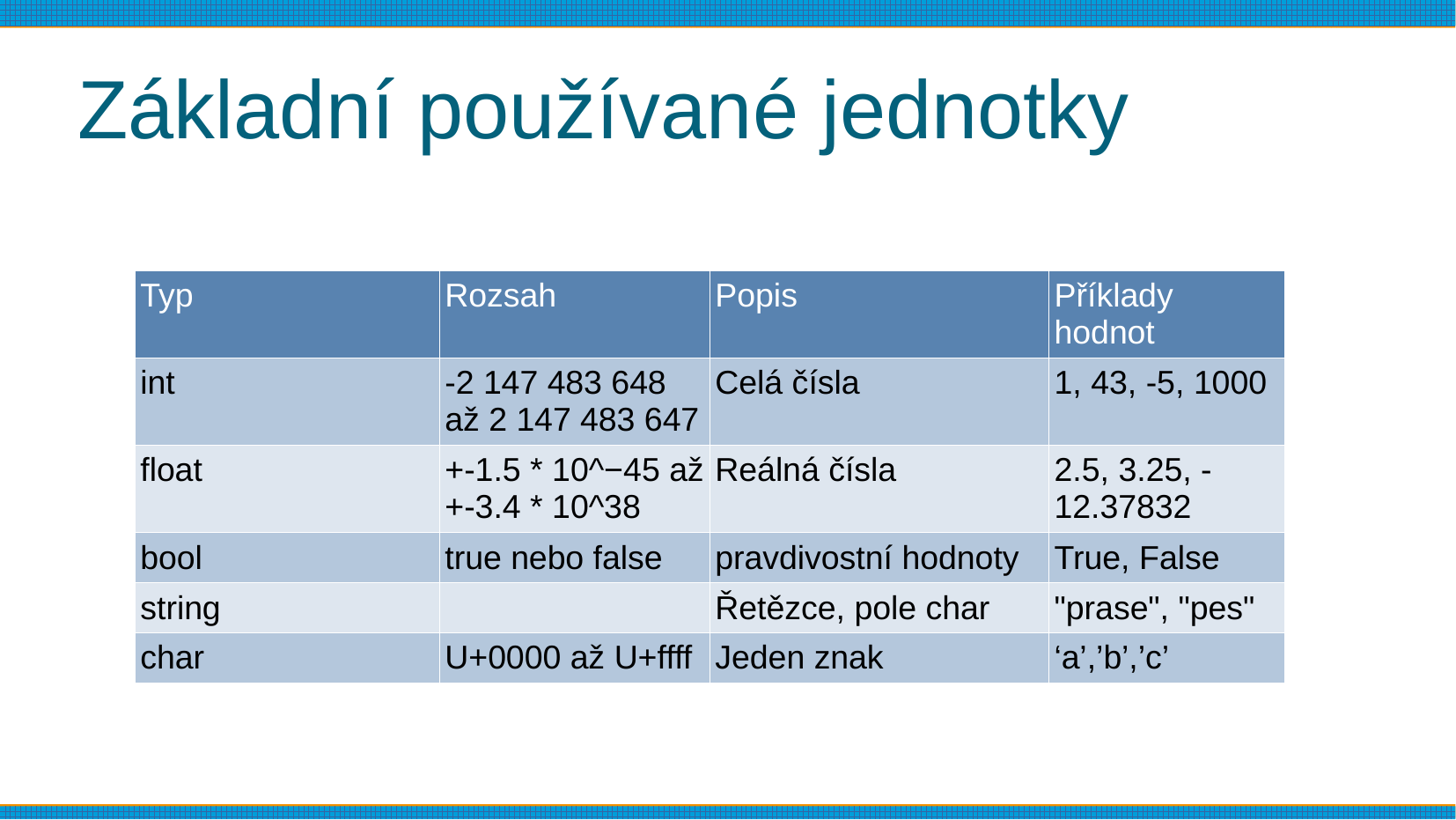

# Základní používané jednotky

| Typ | Rozsah | Popis | Příklady hodnot |
| --- | --- | --- | --- |
| int | -2 147 483 648 až 2 147 483 647 | Celá čísla | 1, 43, -5, 1000 |
| float | +-1.5 \* 10^−45 až +-3.4 \* 10^38 | Reálná čísla | 2.5, 3.25, -12.37832 |
| bool | true nebo false | pravdivostní hodnoty | True, False |
| string |  | Řetězce, pole char | "prase", "pes" |
| char | U+0000 až U+ffff | Jeden znak | ‘a’,’b’,’c’ |